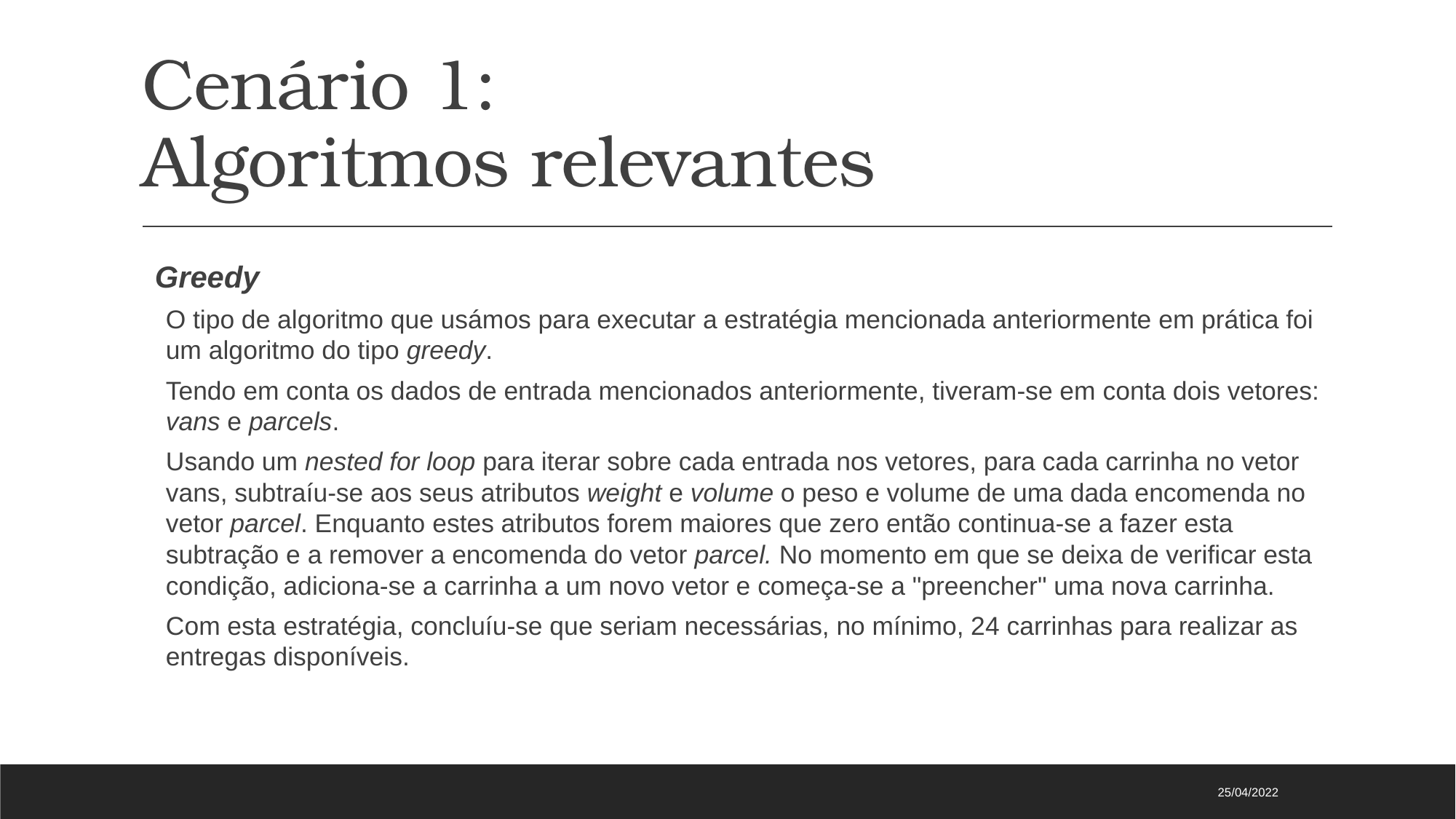

# Cenário 1: Algoritmos relevantes
Greedy
O tipo de algoritmo que usámos para executar a estratégia mencionada anteriormente em prática foi um algoritmo do tipo greedy.
Tendo em conta os dados de entrada mencionados anteriormente, tiveram-se em conta dois vetores: vans e parcels.
Usando um nested for loop para iterar sobre cada entrada nos vetores, para cada carrinha no vetor vans, subtraíu-se aos seus atributos weight e volume o peso e volume de uma dada encomenda no vetor parcel. Enquanto estes atributos forem maiores que zero então continua-se a fazer esta subtração e a remover a encomenda do vetor parcel. No momento em que se deixa de verificar esta condição, adiciona-se a carrinha a um novo vetor e começa-se a "preencher" uma nova carrinha.
Com esta estratégia, concluíu-se que seriam necessárias, no mínimo, 24 carrinhas para realizar as entregas disponíveis.
25/04/2022